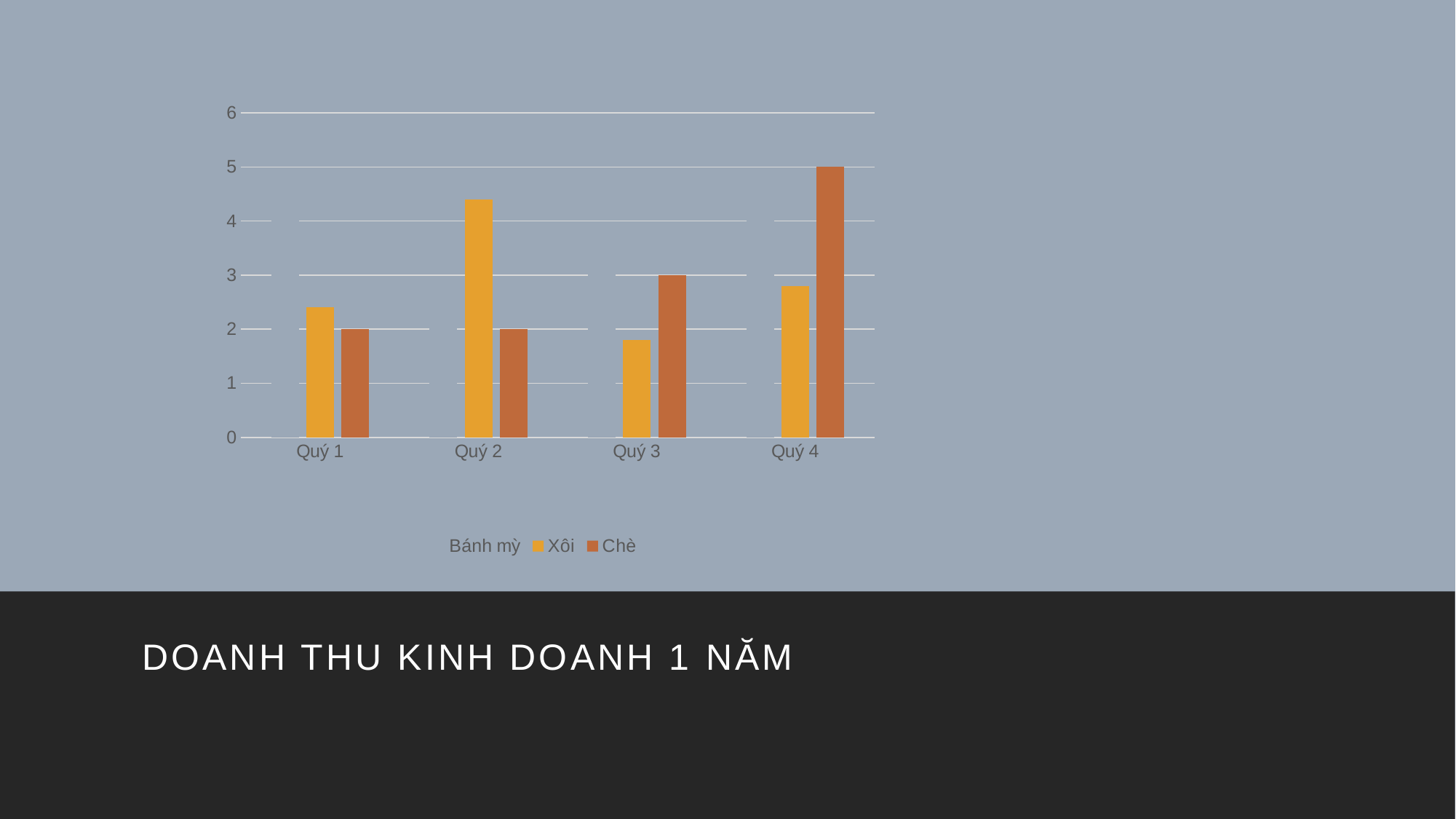

#

### Chart

| Category | Bánh mỳ | Xôi | Chè |
|---|---|---|---|
| Quý 1 | 4.3 | 2.4 | 2.0 |
| Quý 2 | 2.5 | 4.4 | 2.0 |
| Quý 3 | 3.5 | 1.8 | 3.0 |
| Quý 4 | 4.5 | 2.8 | 5.0 |
Doanh thu kinh doanh 1 năm